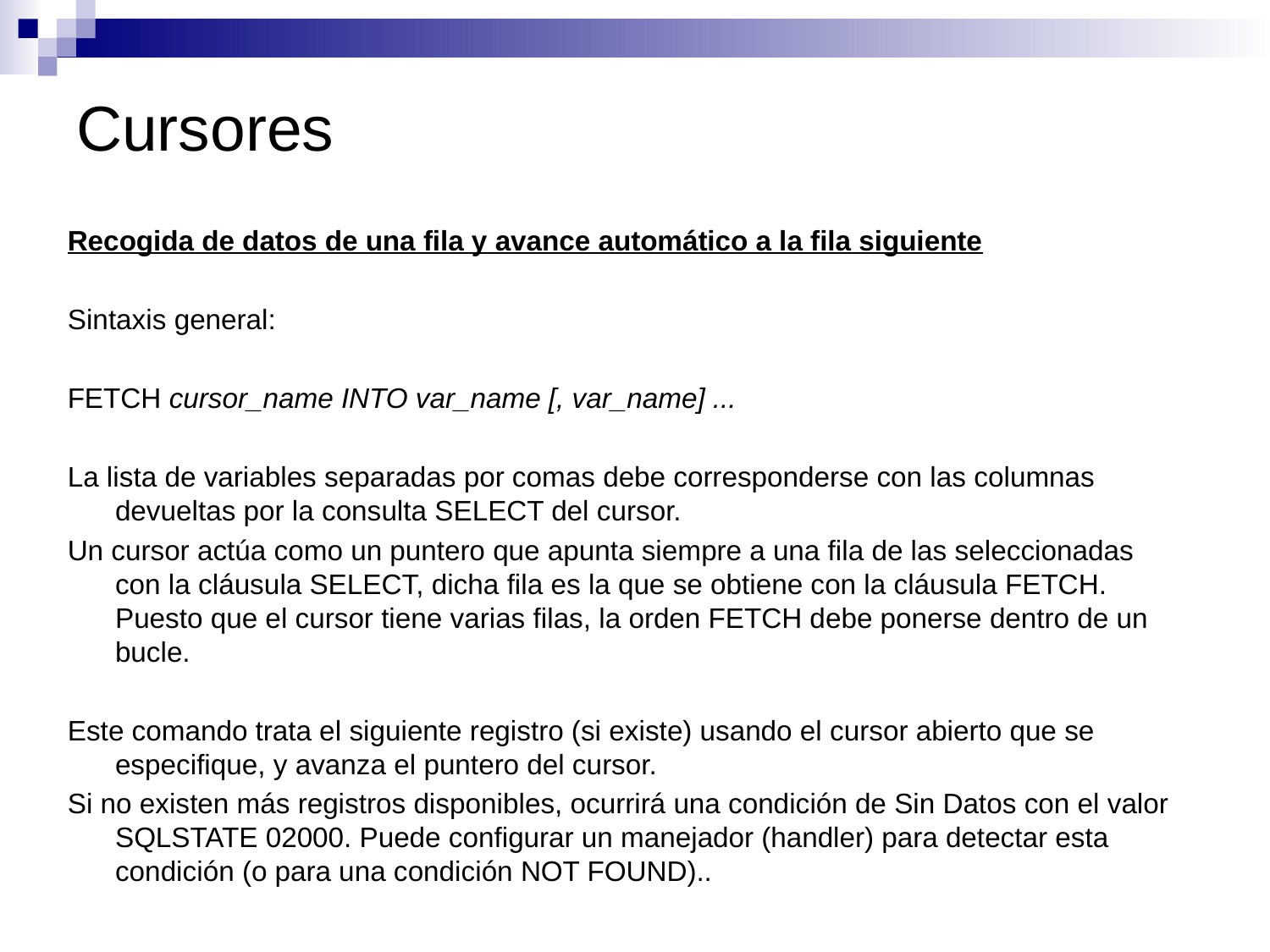

# Cursores
Recogida de datos de una fila y avance automático a la fila siguiente

Sintaxis general:

FETCH cursor_name INTO var_name [, var_name] ...

La lista de variables separadas por comas debe corresponderse con las columnas devueltas por la consulta SELECT del cursor.
Un cursor actúa como un puntero que apunta siempre a una fila de las seleccionadas con la cláusula SELECT, dicha fila es la que se obtiene con la cláusula FETCH. Puesto que el cursor tiene varias filas, la orden FETCH debe ponerse dentro de un bucle.

Este comando trata el siguiente registro (si existe) usando el cursor abierto que se especifique, y avanza el puntero del cursor.
Si no existen más registros disponibles, ocurrirá una condición de Sin Datos con el valor SQLSTATE 02000. Puede configurar un manejador (handler) para detectar esta condición (o para una condición NOT FOUND)..